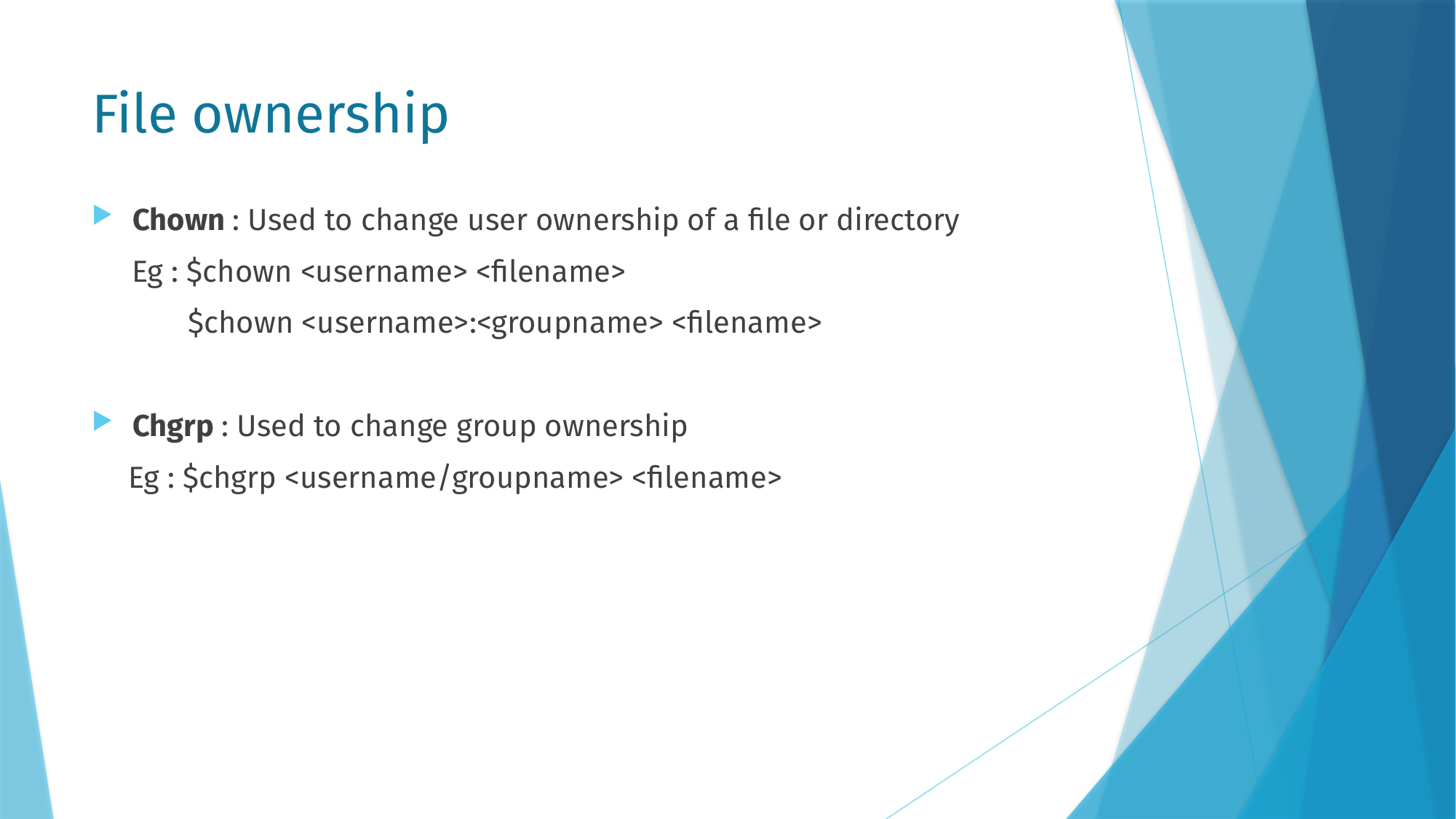

# File ownership
Chown : Used to change user ownership of a file or directory
     Eg : $chown <username> <filename>
            $chown <username>:<groupname> <filename>

Chgrp : Used to change group ownership
     Eg : $chgrp <username/groupname> <filename>